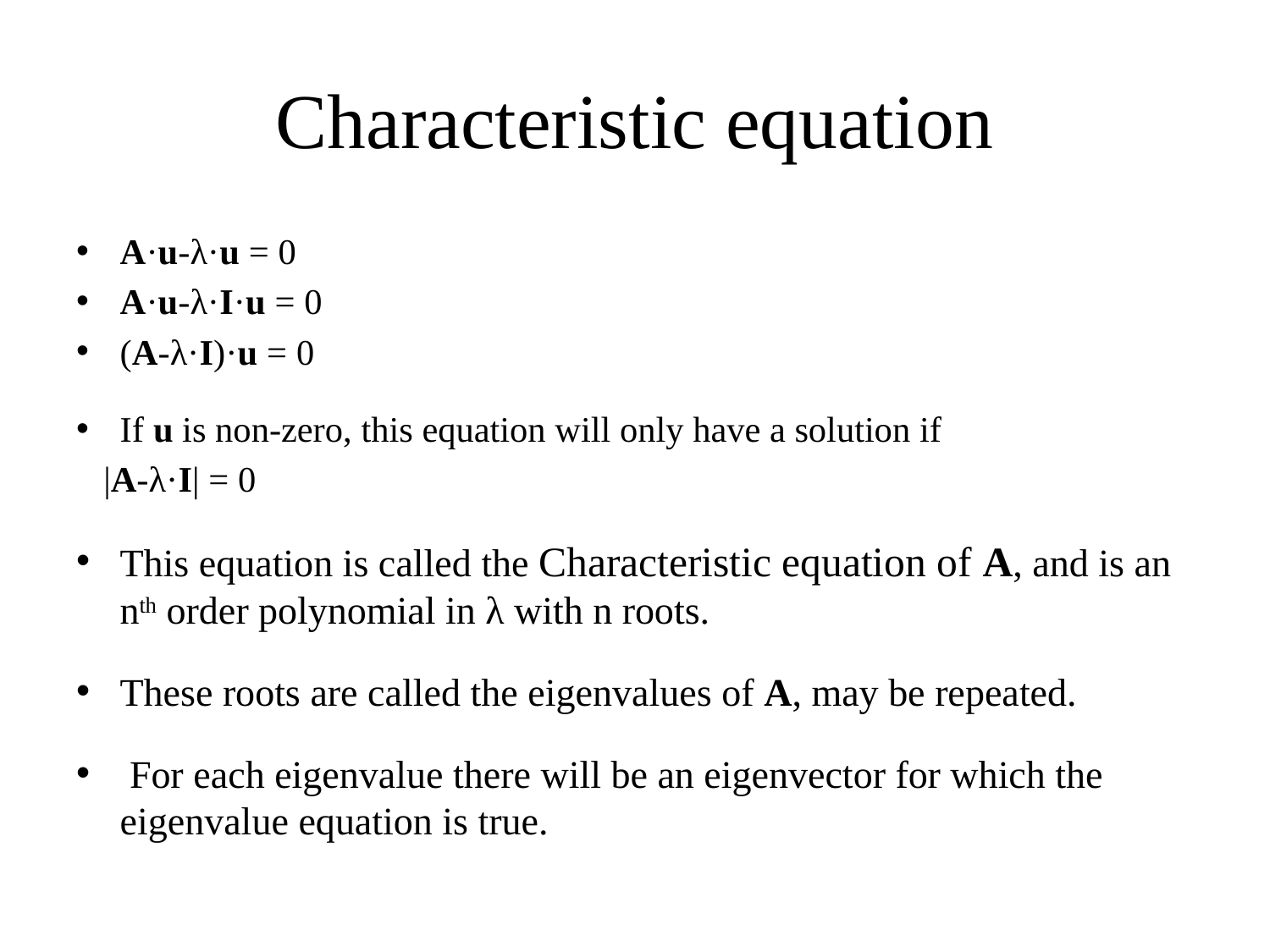

# Characteristic equation
A·u-λ·u = 0
A·u-λ·I·u = 0
(A-λ·I)·u = 0

If u is non-zero, this equation will only have a solution if
   |A-λ·I| = 0

This equation is called the Characteristic equation of A, and is an nth order polynomial in λ with n roots.

These roots are called the eigenvalues of A, may be repeated.

 For each eigenvalue there will be an eigenvector for which the eigenvalue equation is true.